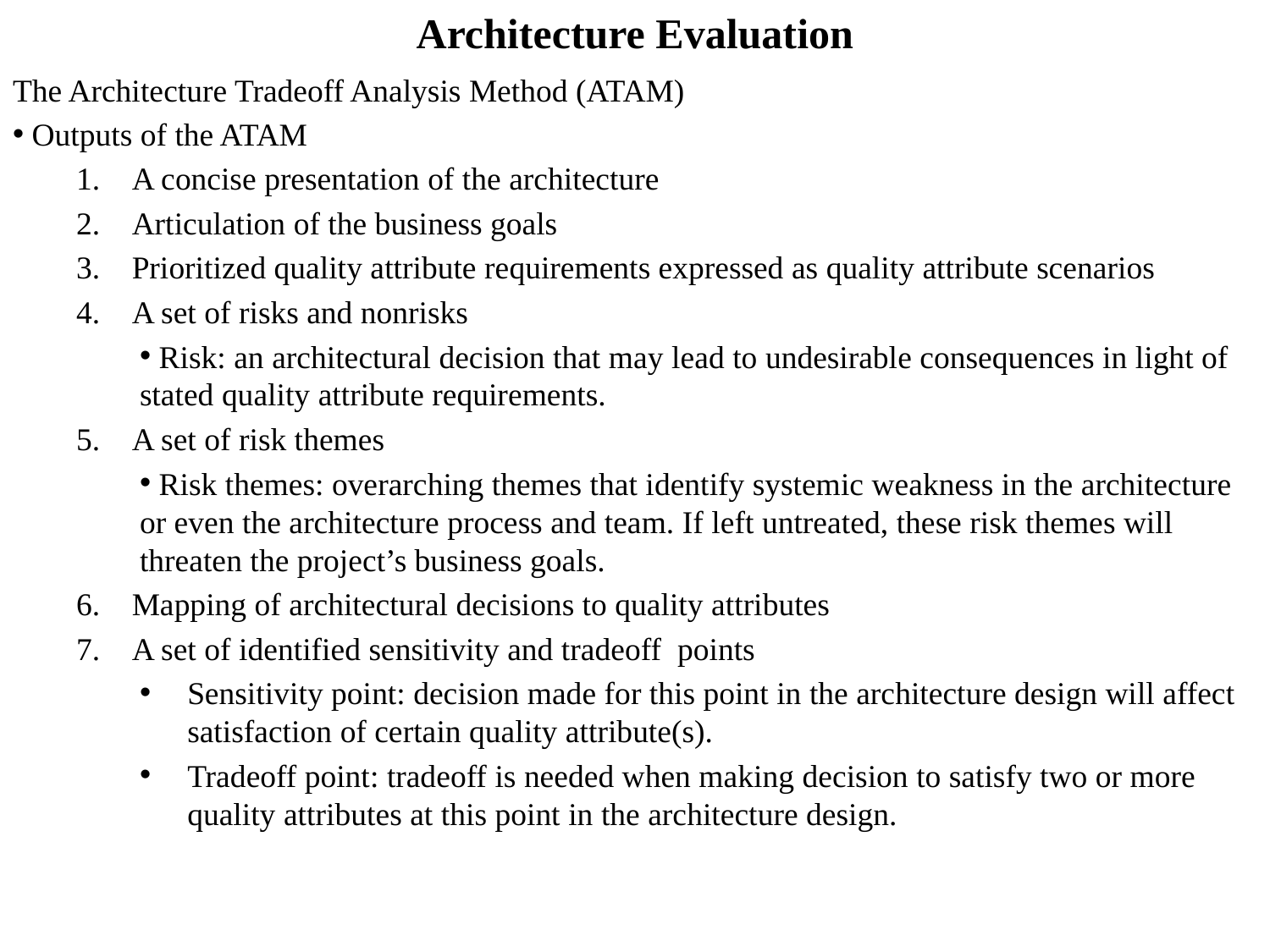

# Architecture Evaluation
The Architecture Tradeoff Analysis Method (ATAM)
 Outputs of the ATAM
 A concise presentation of the architecture
 Articulation of the business goals
 Prioritized quality attribute requirements expressed as quality attribute scenarios
 A set of risks and nonrisks
 Risk: an architectural decision that may lead to undesirable consequences in light of stated quality attribute requirements.
 A set of risk themes
 Risk themes: overarching themes that identify systemic weakness in the architecture or even the architecture process and team. If left untreated, these risk themes will threaten the project’s business goals.
 Mapping of architectural decisions to quality attributes
 A set of identified sensitivity and tradeoff  points
Sensitivity point: decision made for this point in the architecture design will affect satisfaction of certain quality attribute(s).
Tradeoff point: tradeoff is needed when making decision to satisfy two or more quality attributes at this point in the architecture design.